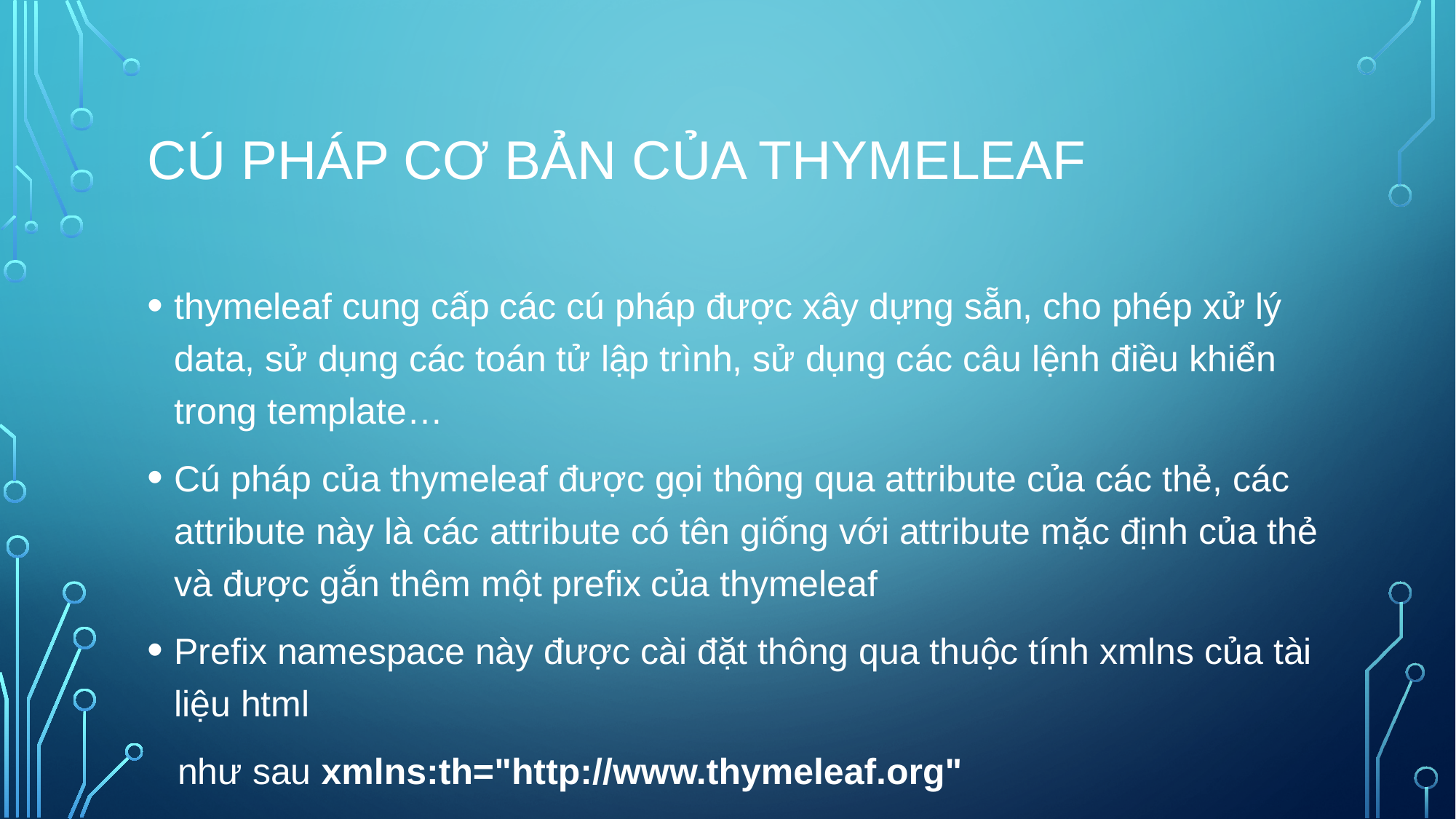

# Cú pháp cơ bản của ThymeLEAF
thymeleaf cung cấp các cú pháp được xây dựng sẵn, cho phép xử lý data, sử dụng các toán tử lập trình, sử dụng các câu lệnh điều khiển trong template…
Cú pháp của thymeleaf được gọi thông qua attribute của các thẻ, các attribute này là các attribute có tên giống với attribute mặc định của thẻ và được gắn thêm một prefix của thymeleaf
Prefix namespace này được cài đặt thông qua thuộc tính xmlns của tài liệu html
   như sau xmlns:th="http://www.thymeleaf.org"